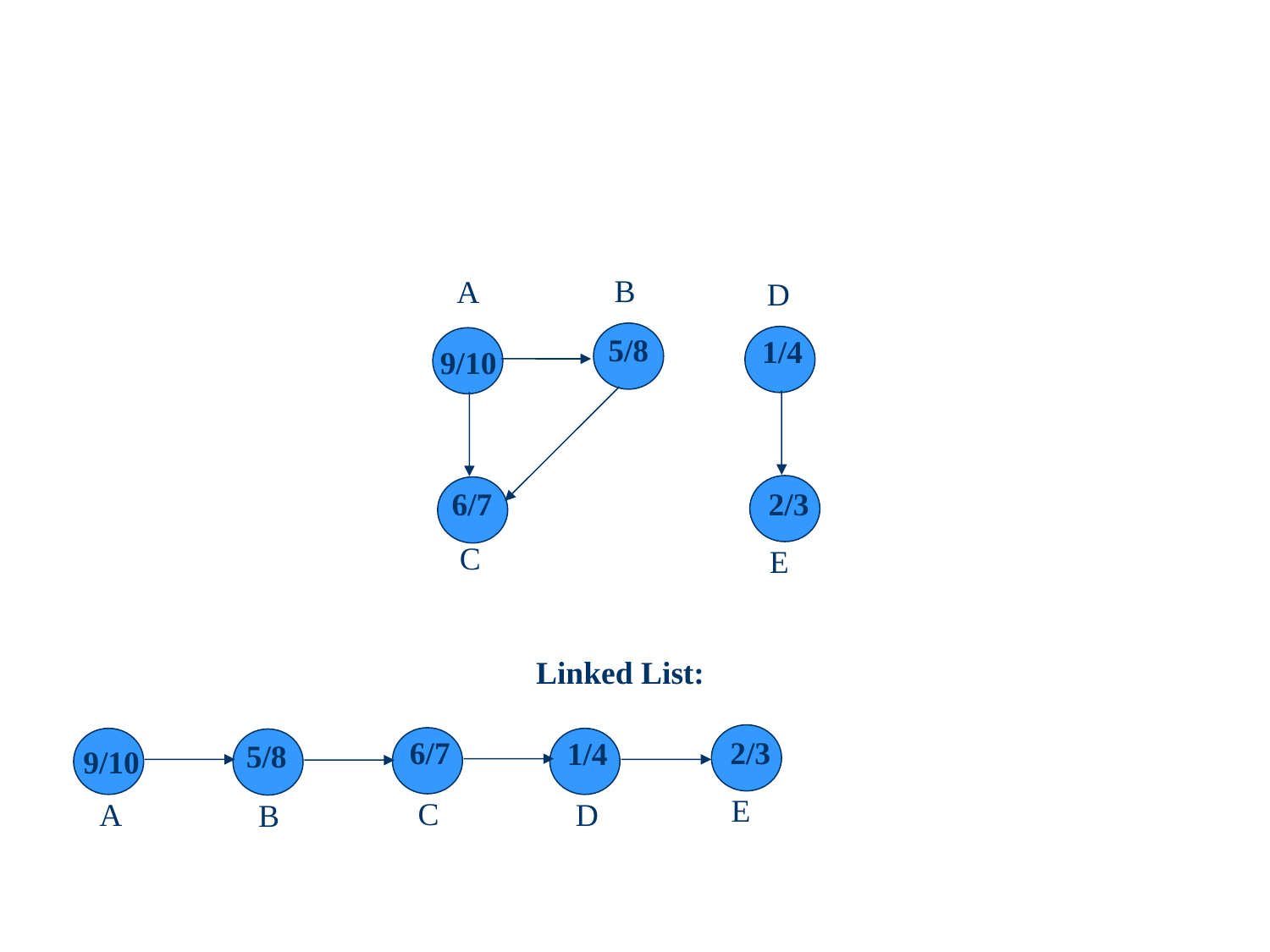

B
A
D

5/8
1/4

9/10

6/7
2/3
C
E
Linked List:

6/7
2/3
1/4

5/8
9/10

E
C
A
D
B